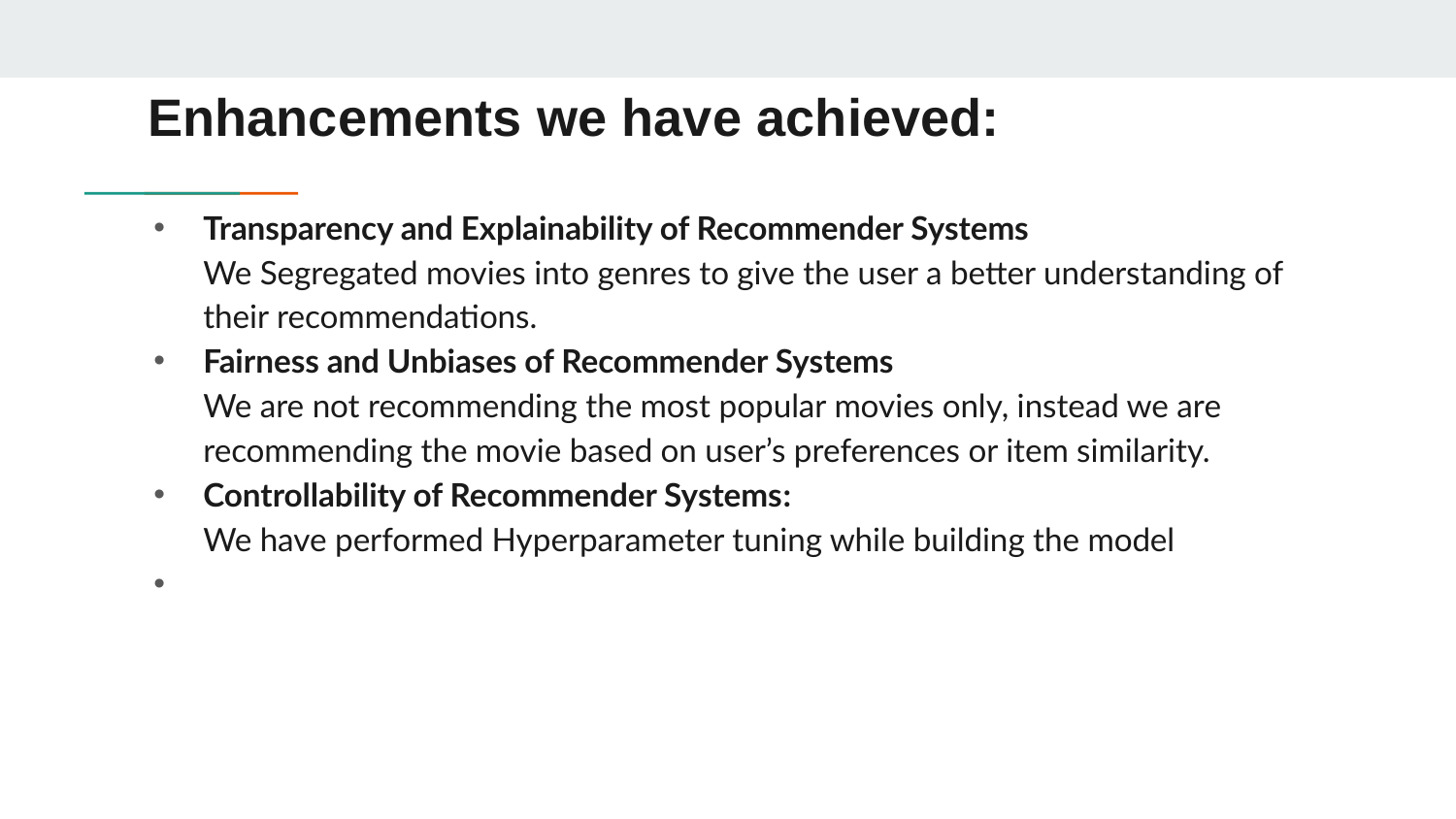

# Enhancements we have achieved:
Transparency and Explainability of Recommender Systems
We Segregated movies into genres to give the user a better understanding of their recommendations.
﻿﻿Fairness and Unbiases of Recommender Systems
We are not recommending the most popular movies only, instead we are recommending the movie based on user’s preferences or item similarity.
﻿﻿Controllability of Recommender Systems﻿:
      We have performed Hyperparameter tuning while building the model
﻿